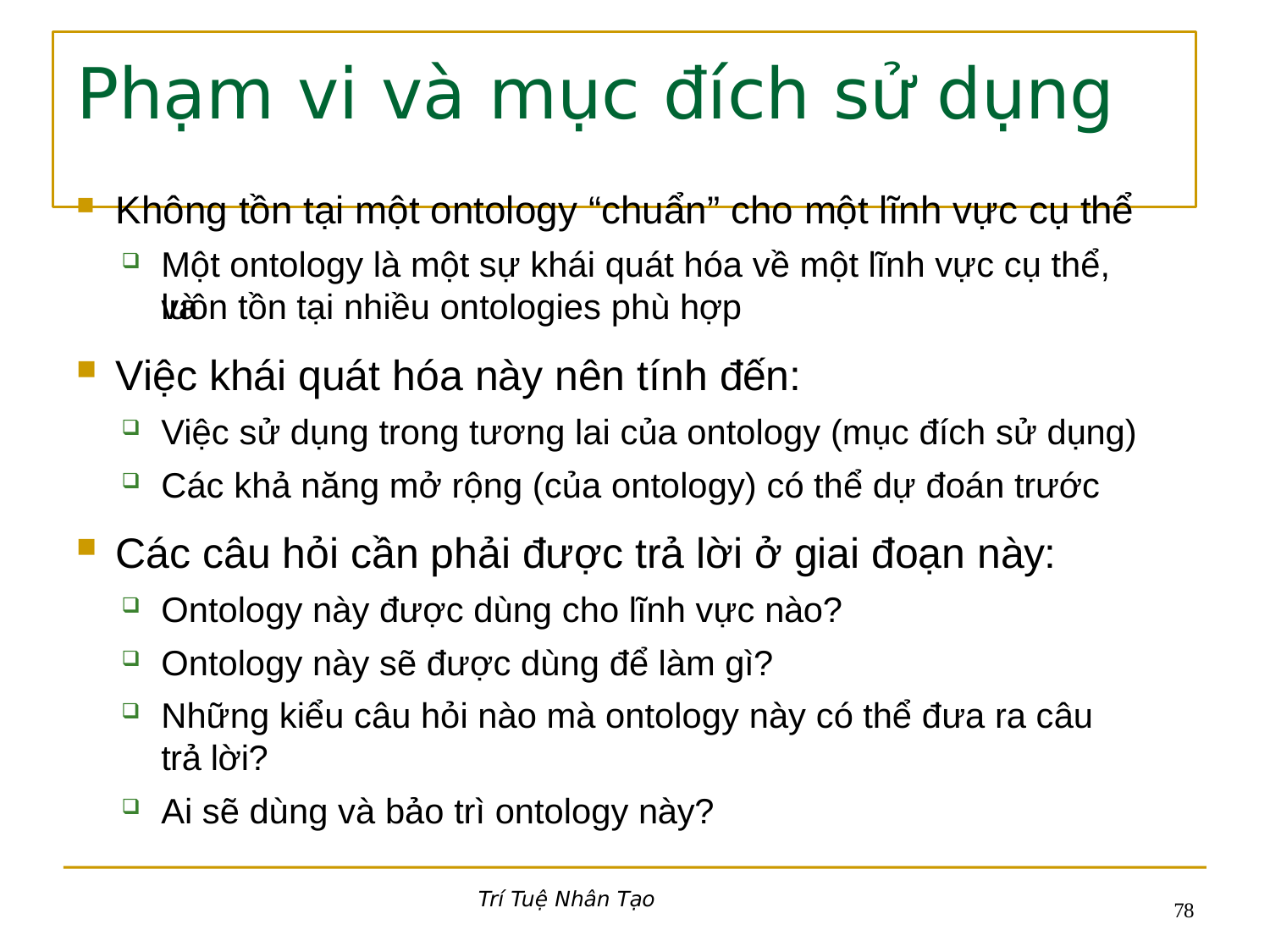

# Phạm vi và mục đích sử dụng
Không tồn tại một ontology “chuẩn” cho một lĩnh vực cụ thể
Một ontology là một sự khái quát hóa về một lĩnh vực cụ thể, và
luôn tồn tại nhiều ontologies phù hợp
Việc khái quát hóa này nên tính đến:

Việc sử dụng trong tương lai của ontology (mục đích sử dụng)
Các khả năng mở rộng (của ontology) có thể dự đoán trước
Các câu hỏi cần phải được trả lời ở giai đoạn này:
Ontology này được dùng cho lĩnh vực nào?
Ontology này sẽ được dùng để làm gì?
Những kiểu câu hỏi nào mà ontology này có thể đưa ra câu trả lời?
Ai sẽ dùng và bảo trì ontology này?

Trí Tuệ Nhân Tạo
78